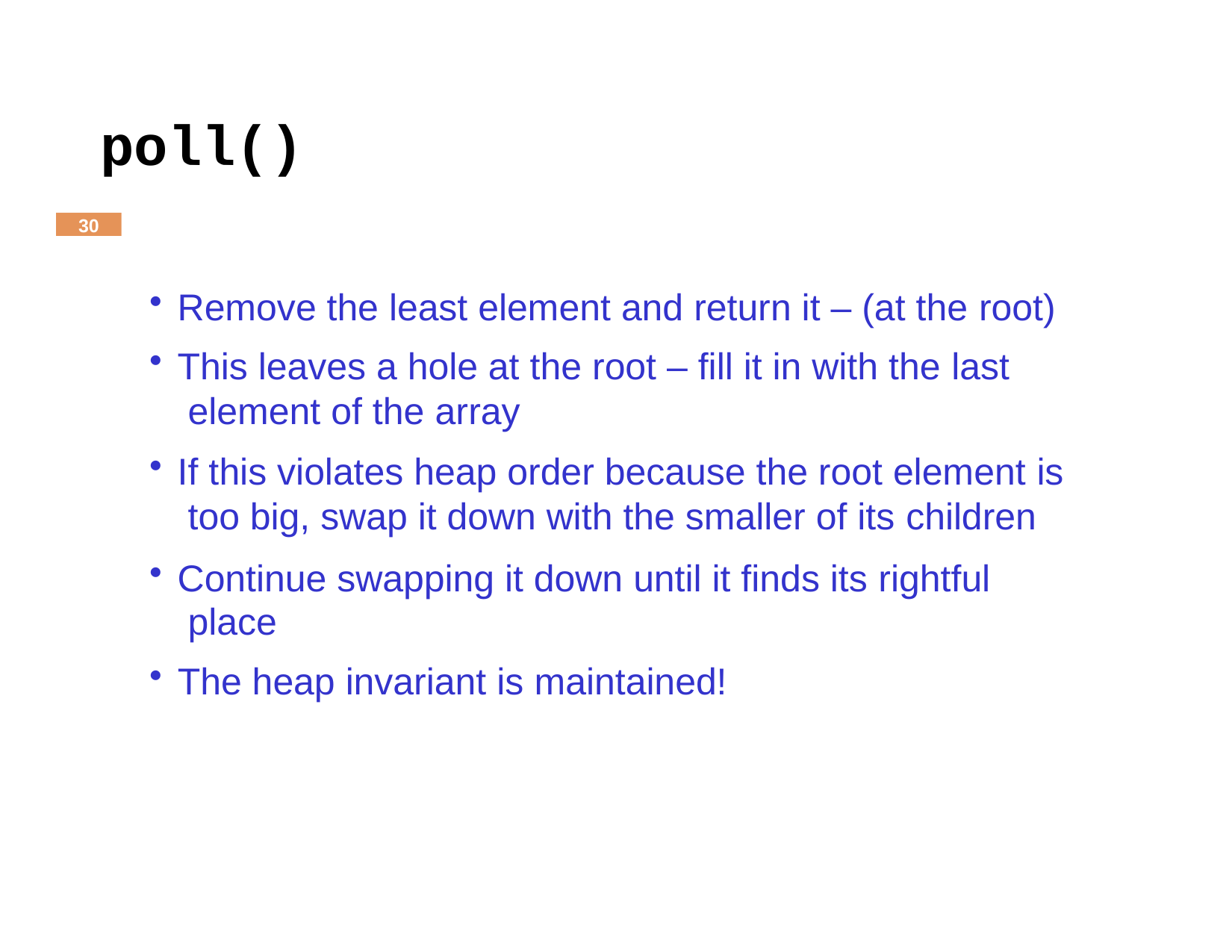

# poll()
30
Remove the least element and return it – (at the root)
This leaves a hole at the root – fill it in with the last  element of the array
If this violates heap order because the root element is  too big, swap it down with the smaller of its children
Continue swapping it down until it finds its rightful  place
The heap invariant is maintained!